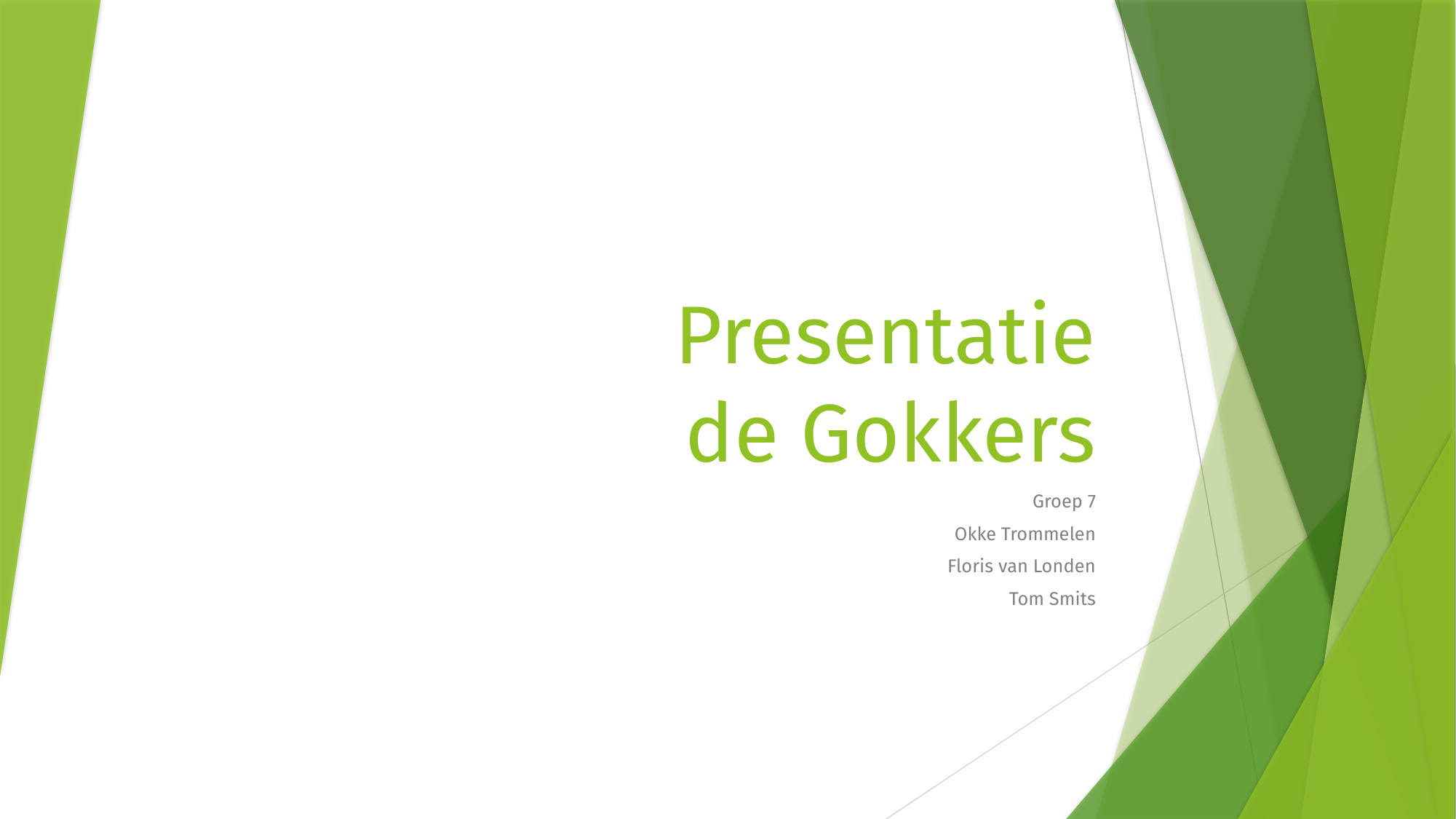

# Presentatie de Gokkers
Groep 7
Okke Trommelen
Floris van Londen
Tom Smits